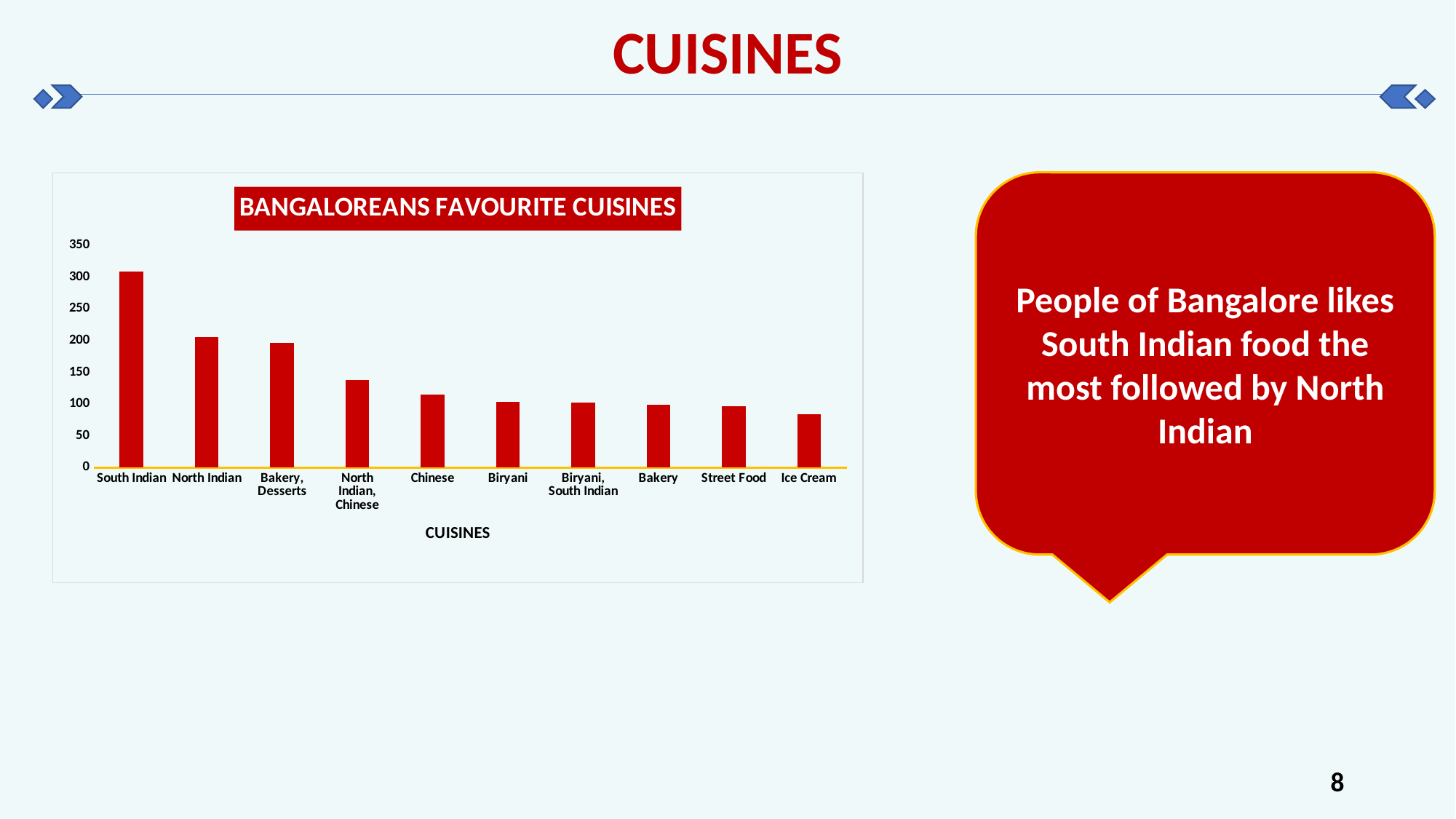

CUISINES

### Chart: BANGALOREANS FAVOURITE CUISINES

| Category | Total |
|---|---|
| South Indian | 309.0 |
| North Indian | 205.0 |
| Bakery, Desserts | 196.0 |
| North Indian, Chinese | 138.0 |
| Chinese | 115.0 |
| Biryani | 103.0 |
| Biryani, South Indian | 102.0 |
| Bakery | 99.0 |
| Street Food | 96.0 |
| Ice Cream | 84.0 |
People of Bangalore likes South Indian food the most followed by North Indian
8